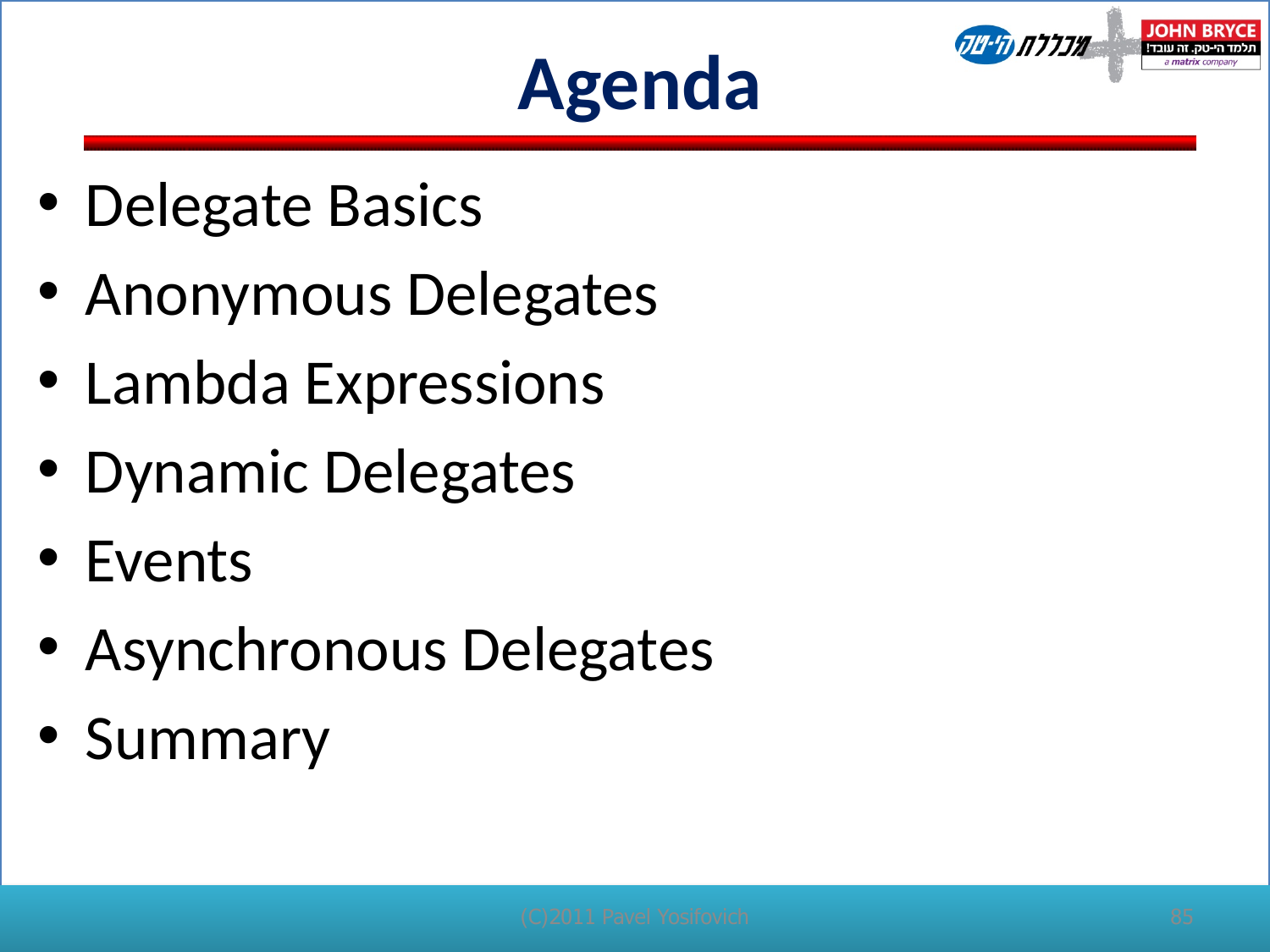

# Agenda
Delegate Basics
Anonymous Delegates
Lambda Expressions
Dynamic Delegates
Events
Asynchronous Delegates
Summary
(C)2011 Pavel Yosifovich
85